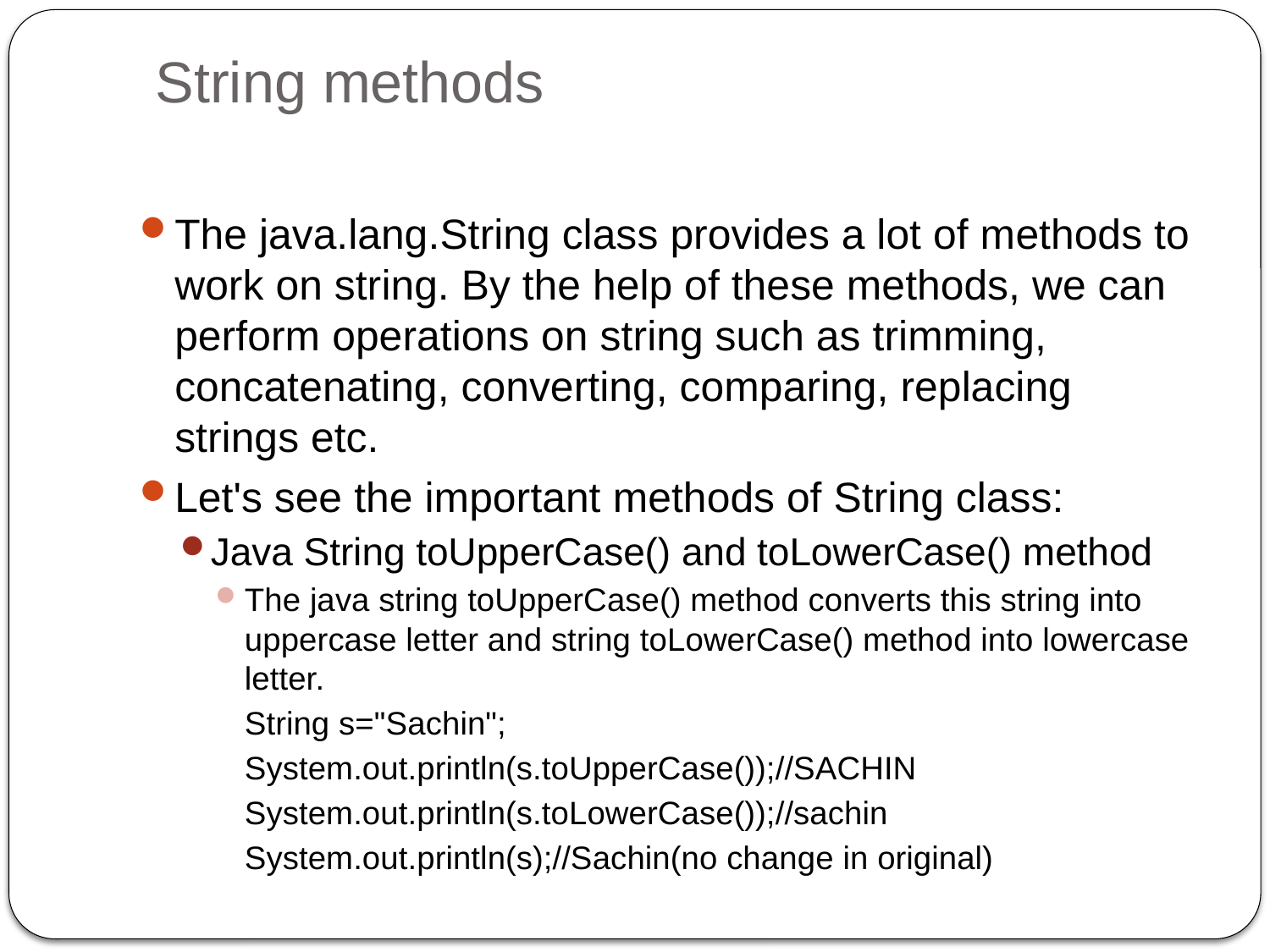

# String methods
The java.lang.String class provides a lot of methods to work on string. By the help of these methods, we can perform operations on string such as trimming, concatenating, converting, comparing, replacing strings etc.
Let's see the important methods of String class:
Java String toUpperCase() and toLowerCase() method
The java string toUpperCase() method converts this string into uppercase letter and string toLowerCase() method into lowercase letter.
	String s="Sachin";
	System.out.println(s.toUpperCase());//SACHIN
	System.out.println(s.toLowerCase());//sachin
	System.out.println(s);//Sachin(no change in original)